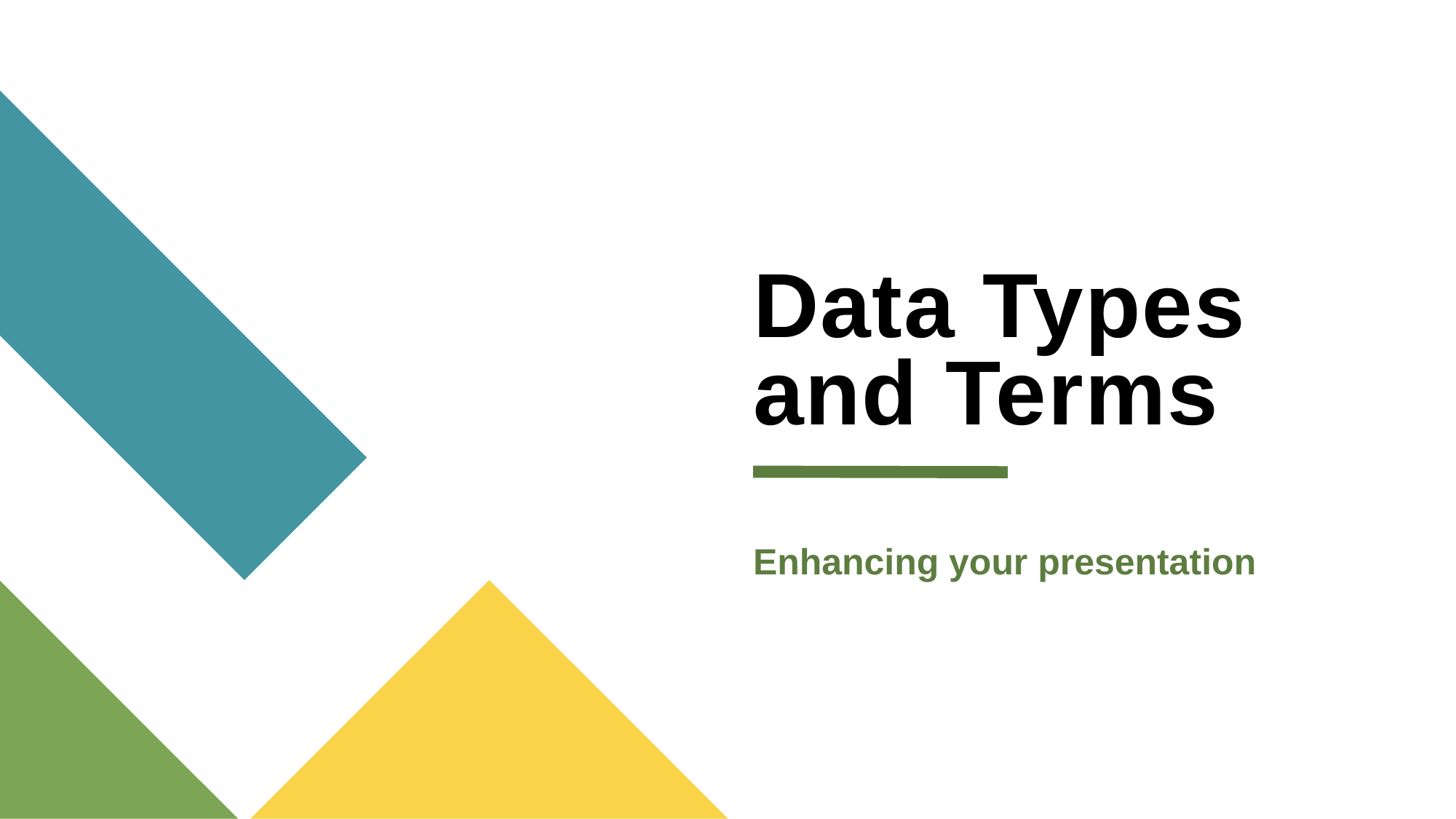

# Data Types and Terms
Enhancing your presentation